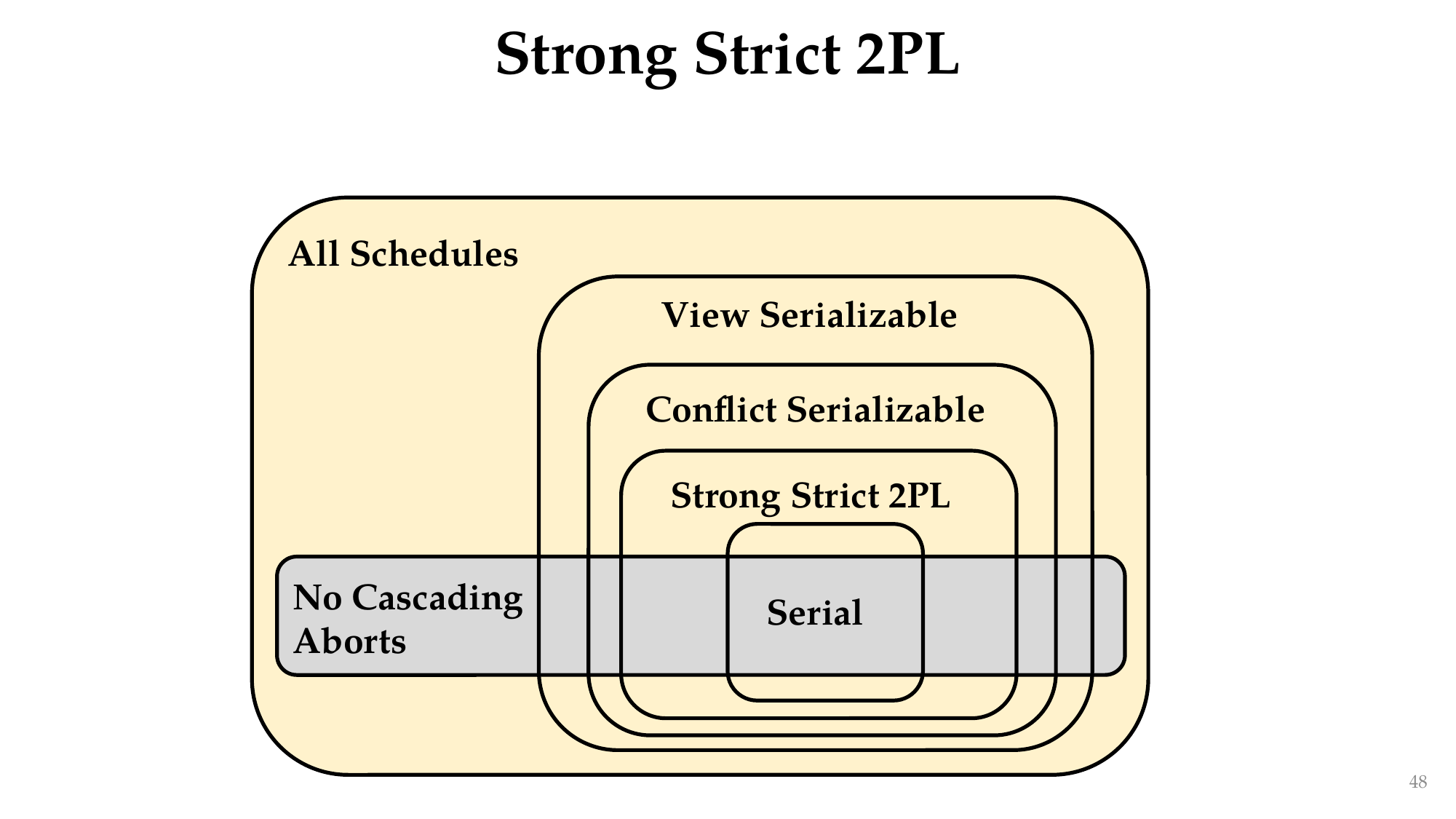

# Strong Strict 2PL

All Schedules

View Serializable

Conflict Serializable

Strong Strict 2PL

No Cascading
Aborts
Serial
48